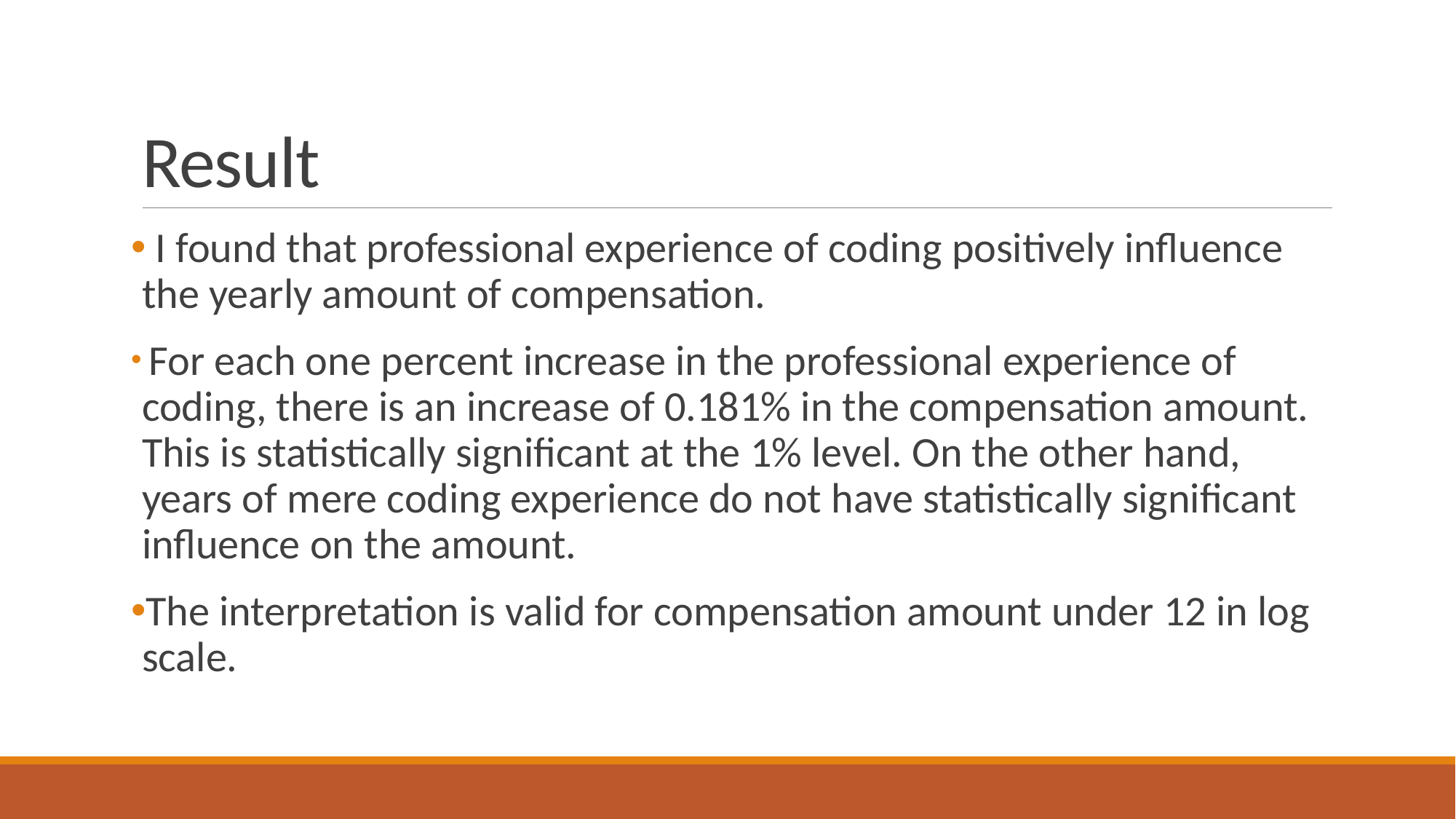

# Result
 I found that professional experience of coding positively influence the yearly amount of compensation.
 For each one percent increase in the professional experience of coding, there is an increase of 0.181% in the compensation amount. This is statistically significant at the 1% level. On the other hand, years of mere coding experience do not have statistically significant influence on the amount.
The interpretation is valid for compensation amount under 12 in log scale.